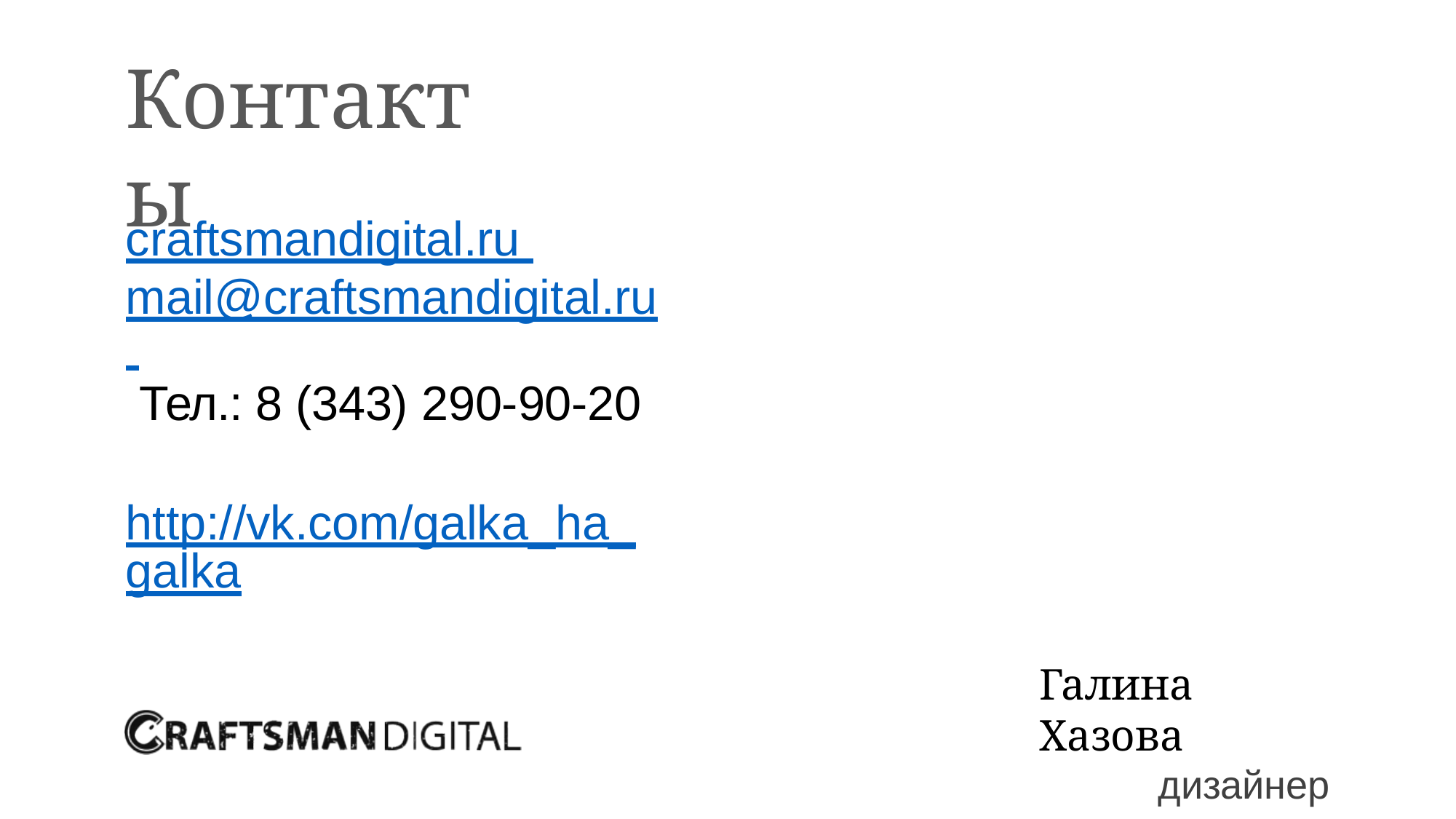

# Контакты
craftsmandigital.ru  mail@craftsmandigital.ru  Тел.: 8 (343) 290-90-20

http://vk.com/galka_ha_galka
Галина Хазова
дизайнер